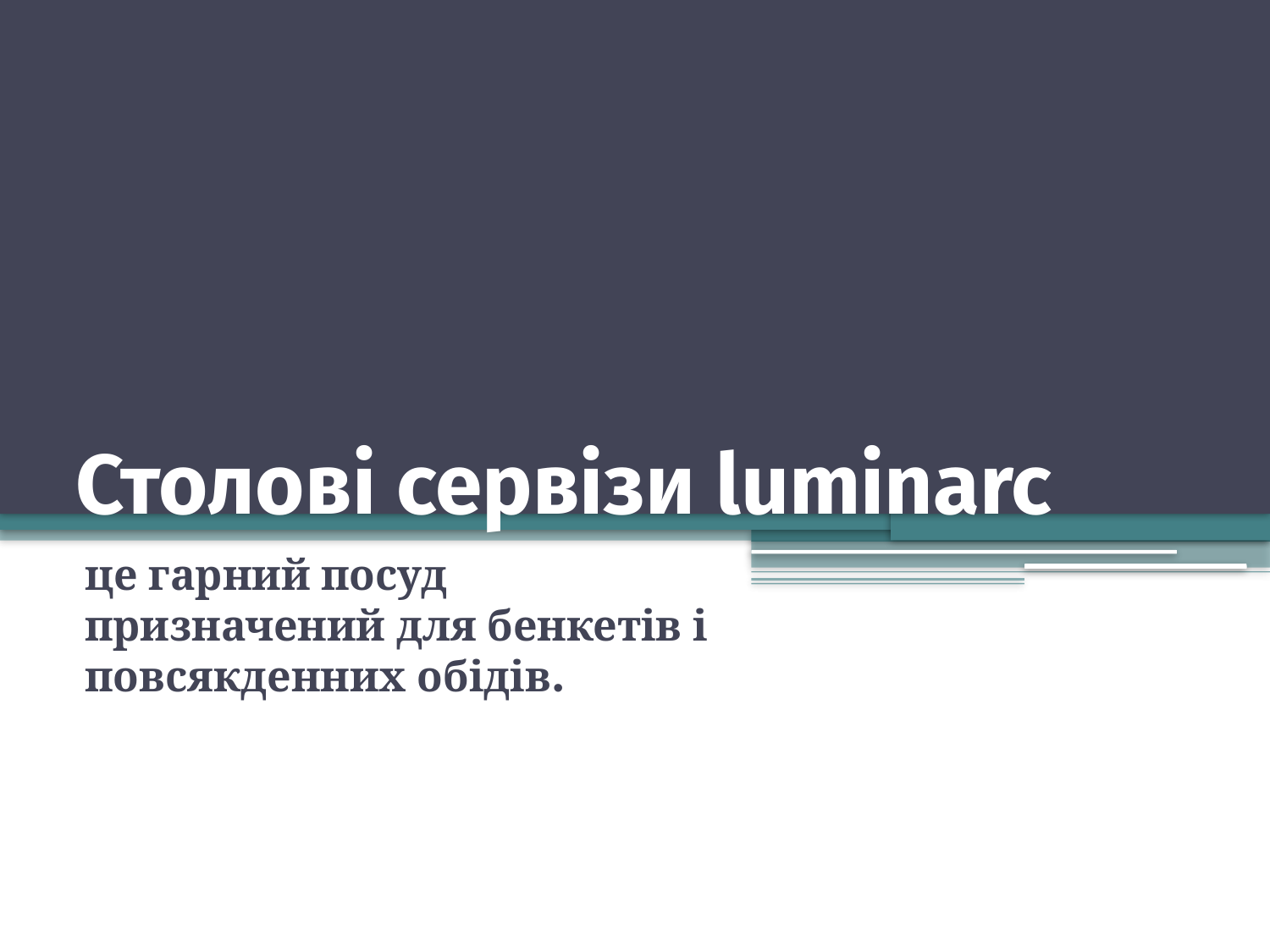

# Столові сервізи luminarc
це гарний посуд призначений для бенкетів і повсякденних обідів.